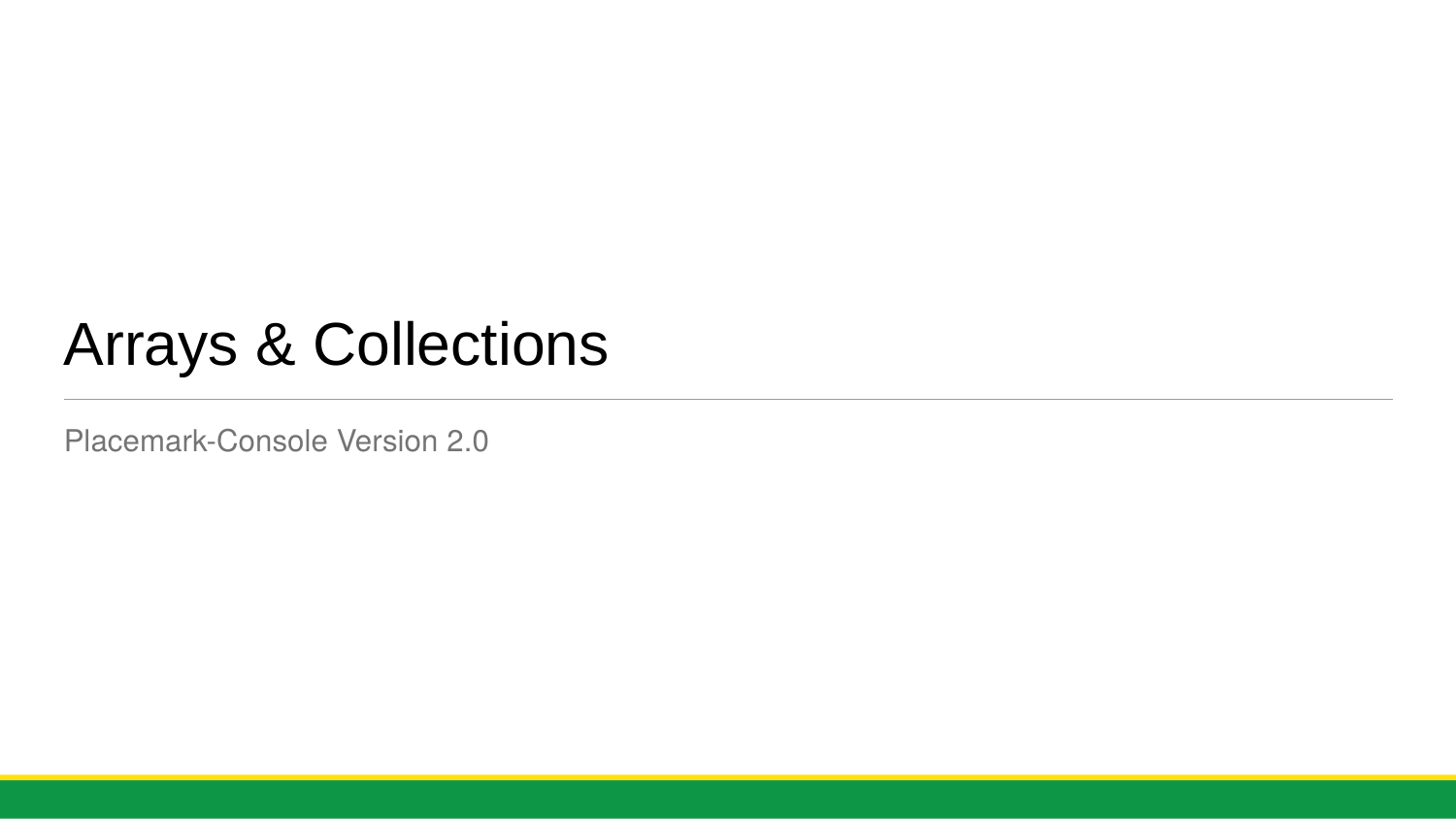

# Arrays & Collections
Placemark-Console Version 2.0